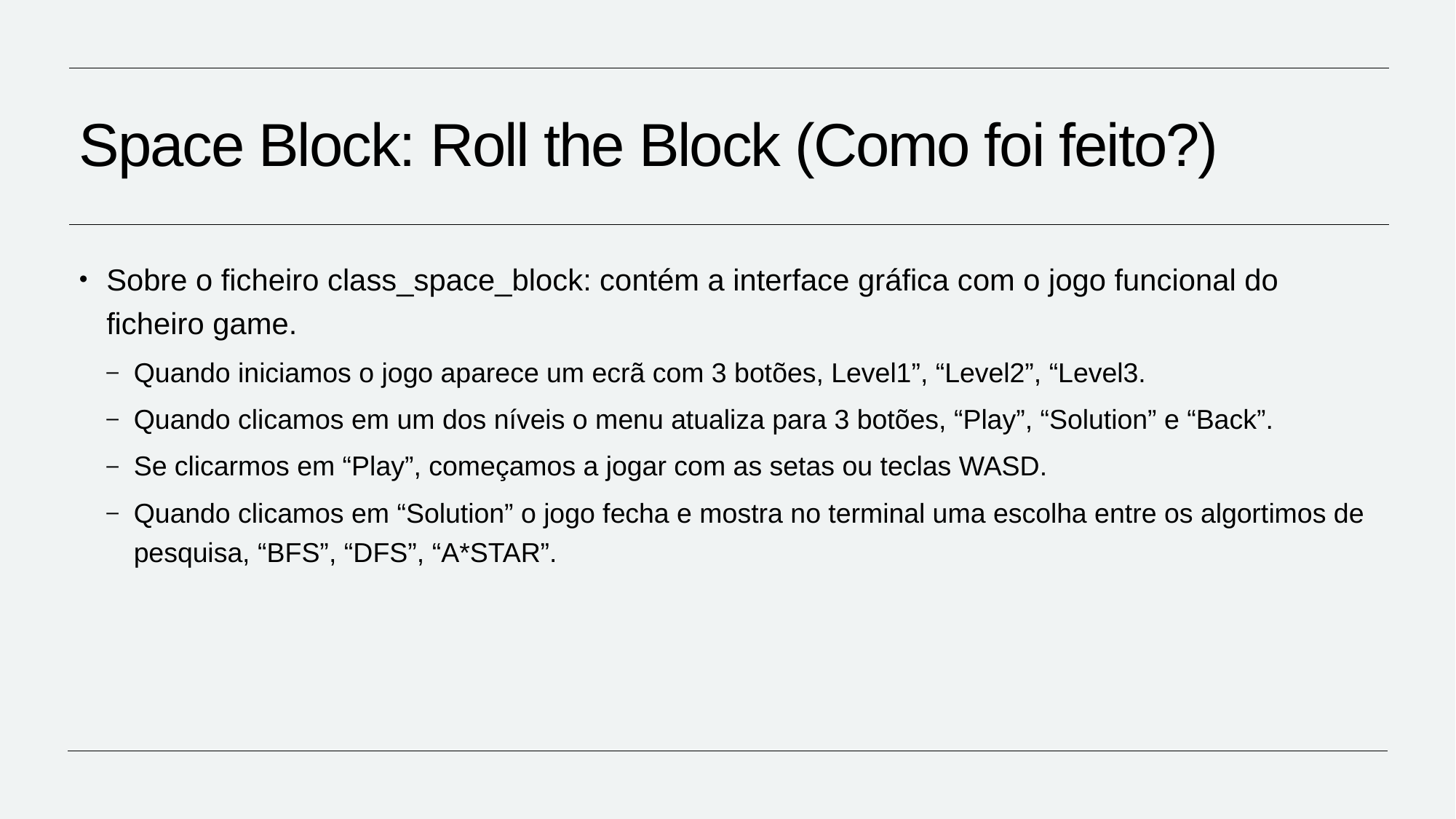

# Space Block: Roll the Block (Como foi feito?)
Sobre o ficheiro class_space_block: contém a interface gráfica com o jogo funcional do ficheiro game.
Quando iniciamos o jogo aparece um ecrã com 3 botões, Level1”, “Level2”, “Level3.
Quando clicamos em um dos níveis o menu atualiza para 3 botões, “Play”, “Solution” e “Back”.
Se clicarmos em “Play”, começamos a jogar com as setas ou teclas WASD.
Quando clicamos em “Solution” o jogo fecha e mostra no terminal uma escolha entre os algortimos de pesquisa, “BFS”, “DFS”, “A*STAR”.